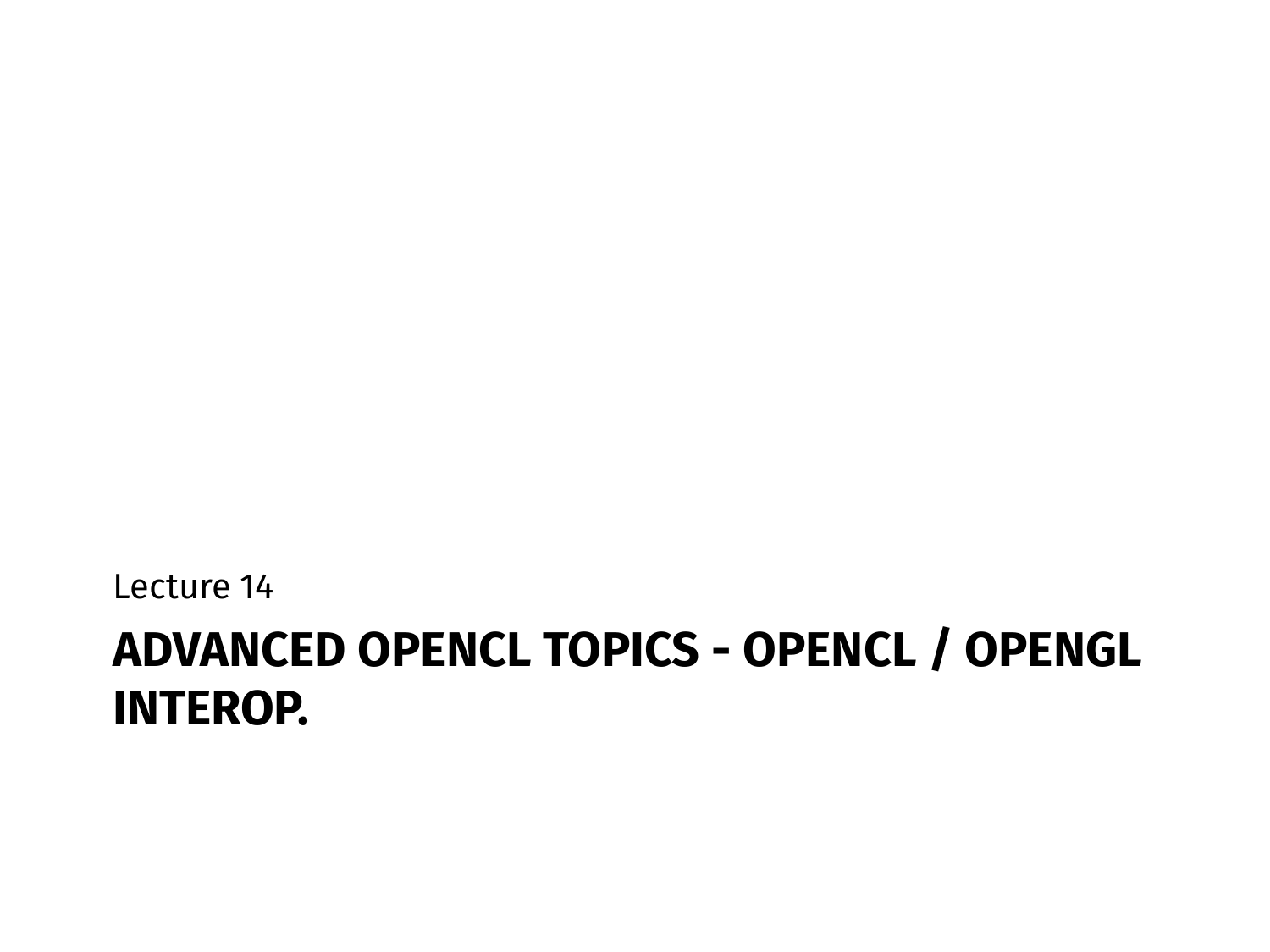

Lecture 14
# Advanced OpenCL Topics - OPENCL / OpenGL interop.